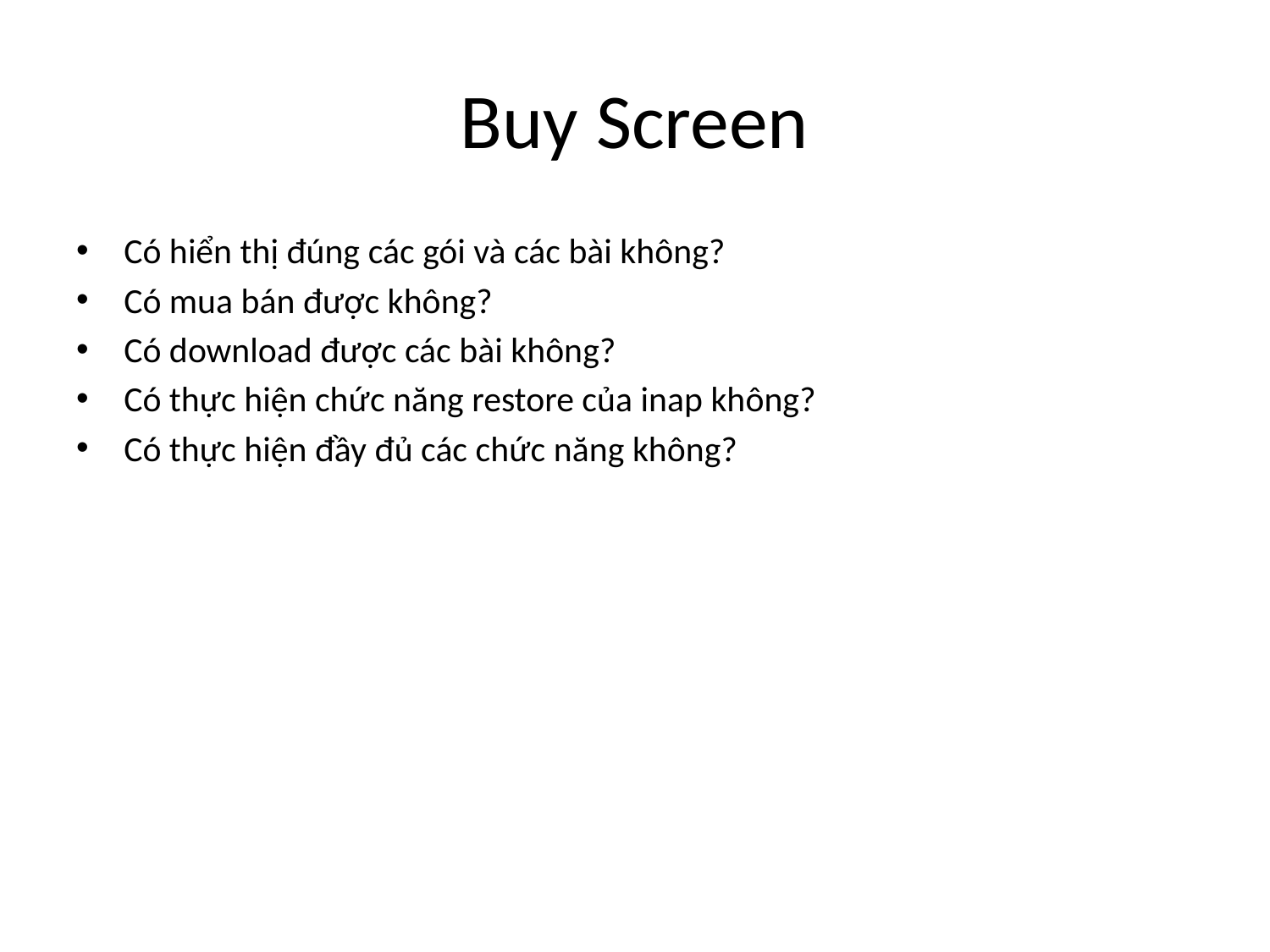

# Buy Screen
Có hiển thị đúng các gói và các bài không?
Có mua bán được không?
Có download được các bài không?
Có thực hiện chức năng restore của inap không?
Có thực hiện đầy đủ các chức năng không?